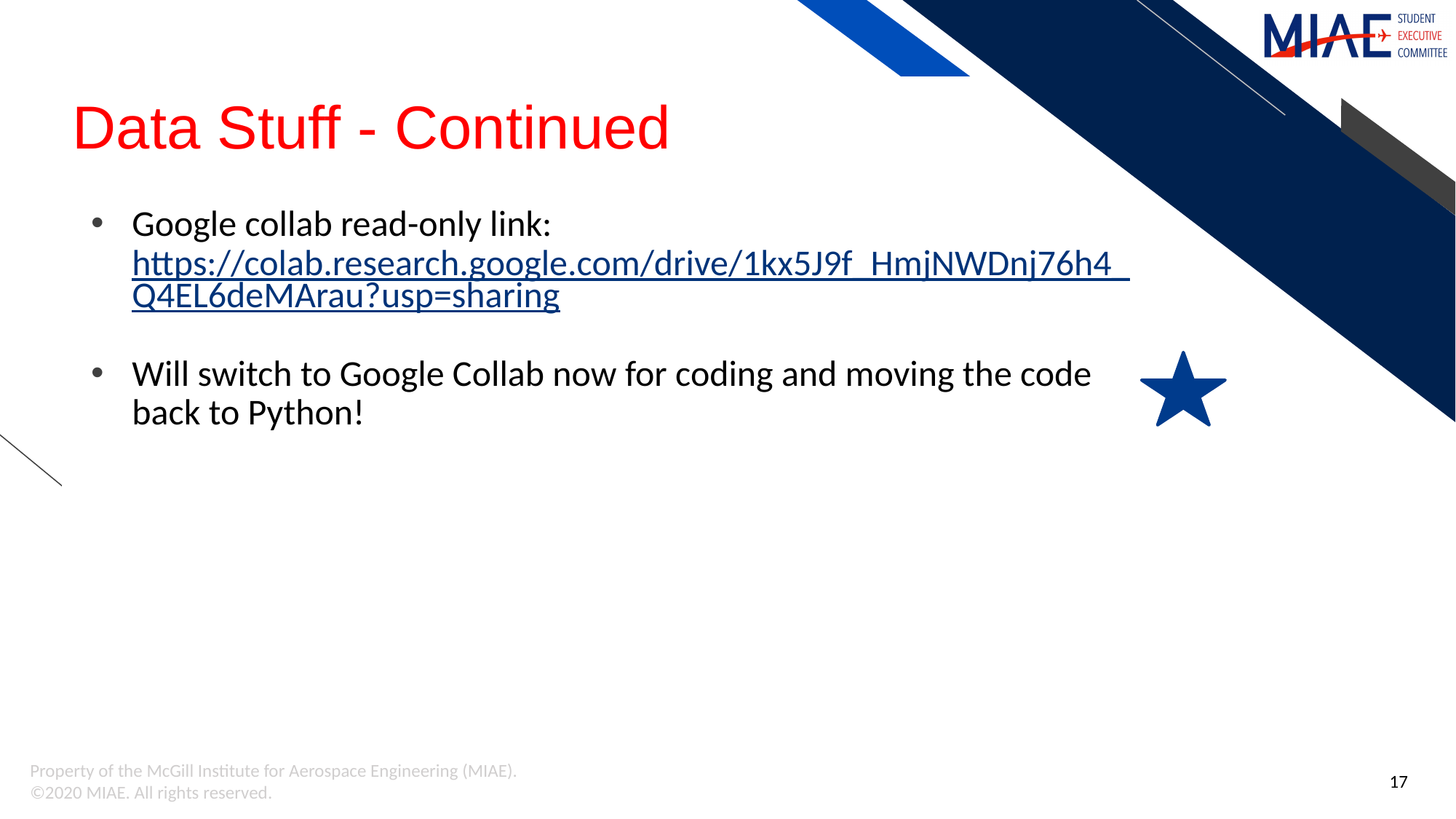

# Data Stuff - Continued
Google collab read-only link: https://colab.research.google.com/drive/1kx5J9f_HmjNWDnj76h4_Q4EL6deMArau?usp=sharing

Will switch to Google Collab now for coding and moving the code back to Python!

17